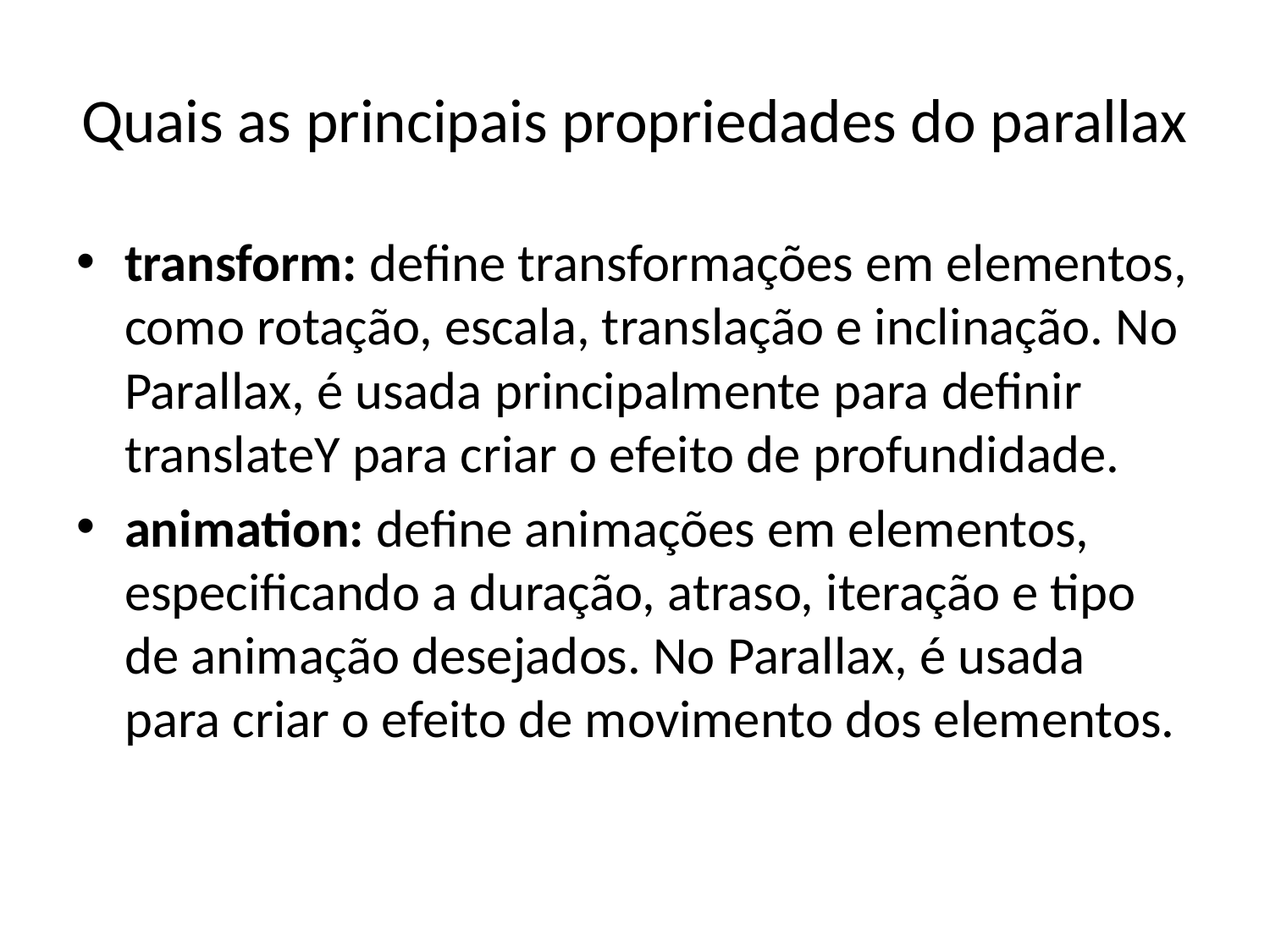

# Quais as principais propriedades do parallax
transform: define transformações em elementos, como rotação, escala, translação e inclinação. No Parallax, é usada principalmente para definir translateY para criar o efeito de profundidade.
animation: define animações em elementos, especificando a duração, atraso, iteração e tipo de animação desejados. No Parallax, é usada para criar o efeito de movimento dos elementos.